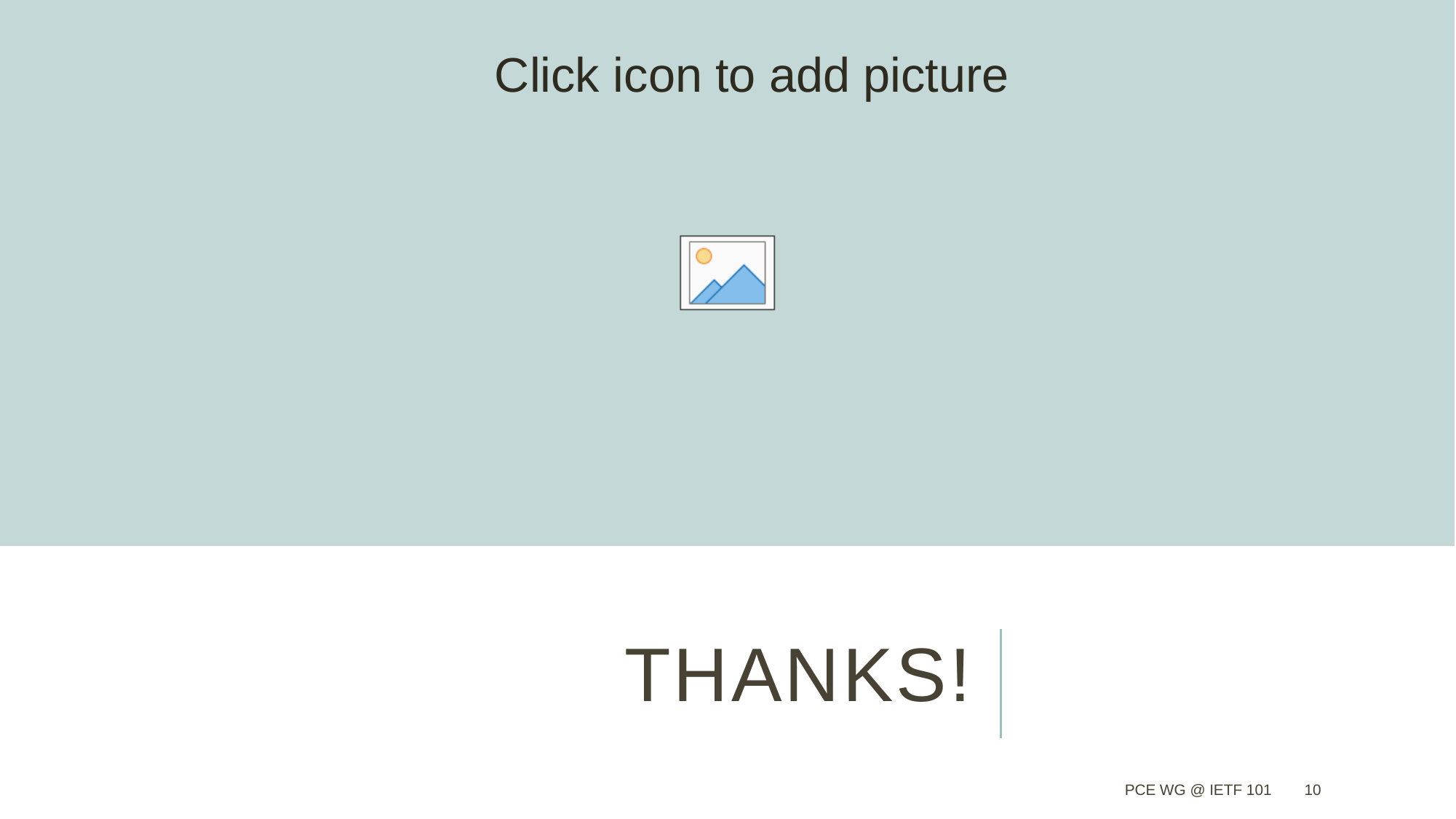

# Thanks!
PCE WG @ IETF 101
10